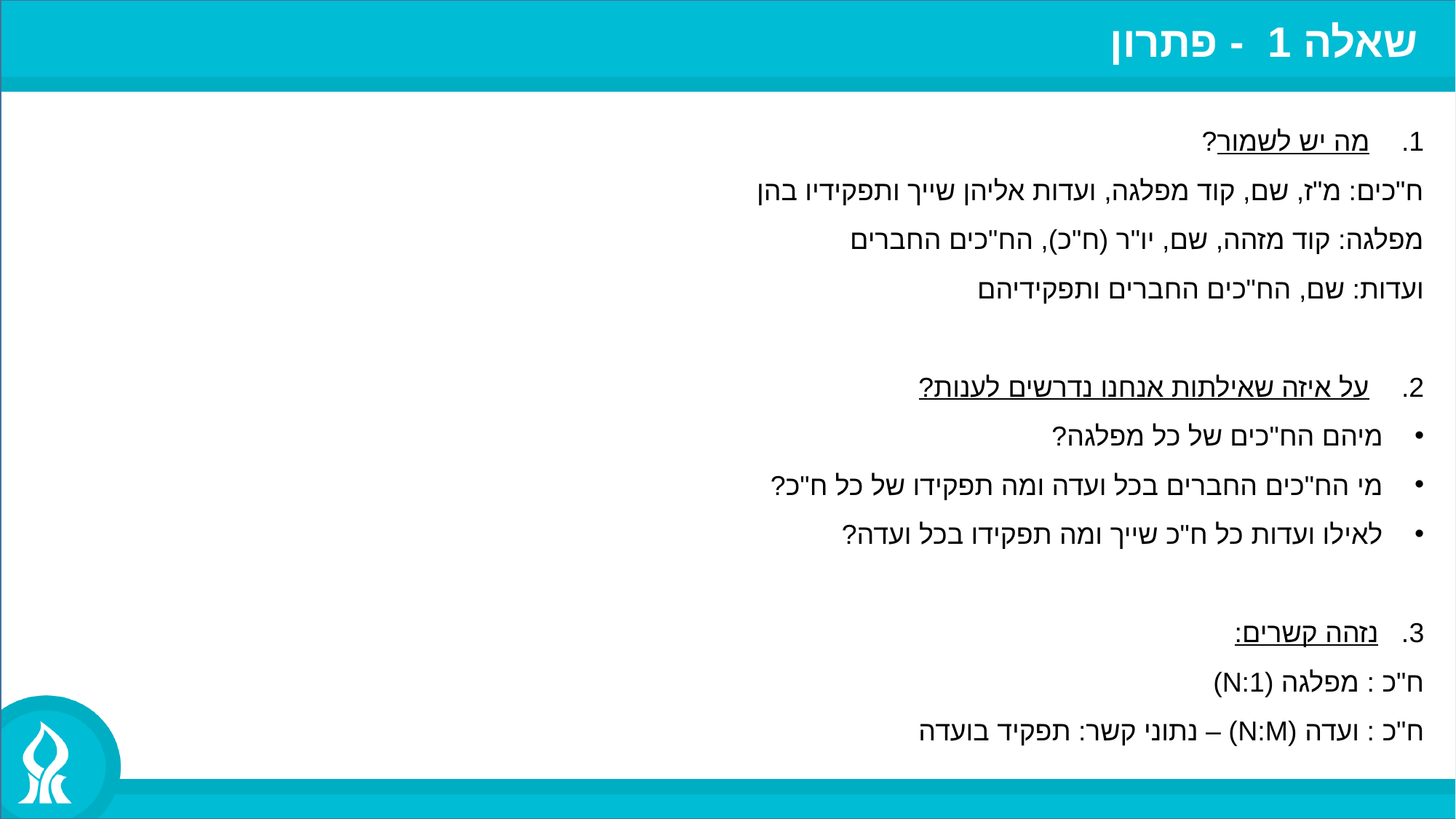

שאלה 1  - פתרון
מה יש לשמור?
ח"כים: מ"ז, שם, קוד מפלגה, ועדות אליהן שייך ותפקידיו בהן
מפלגה: קוד מזהה, שם, יו"ר (ח"כ), הח"כים החברים
ועדות: שם, הח"כים החברים ותפקידיהם

על איזה שאילתות אנחנו נדרשים לענות?
מיהם הח"כים של כל מפלגה?
מי הח"כים החברים בכל ועדה ומה תפקידו של כל ח"כ?
לאילו ועדות כל ח"כ שייך ומה תפקידו בכל ועדה?

3.   נזהה קשרים:
ח"כ : מפלגה (N:1)
ח"כ : ועדה (N:M) – נתוני קשר: תפקיד בועדה